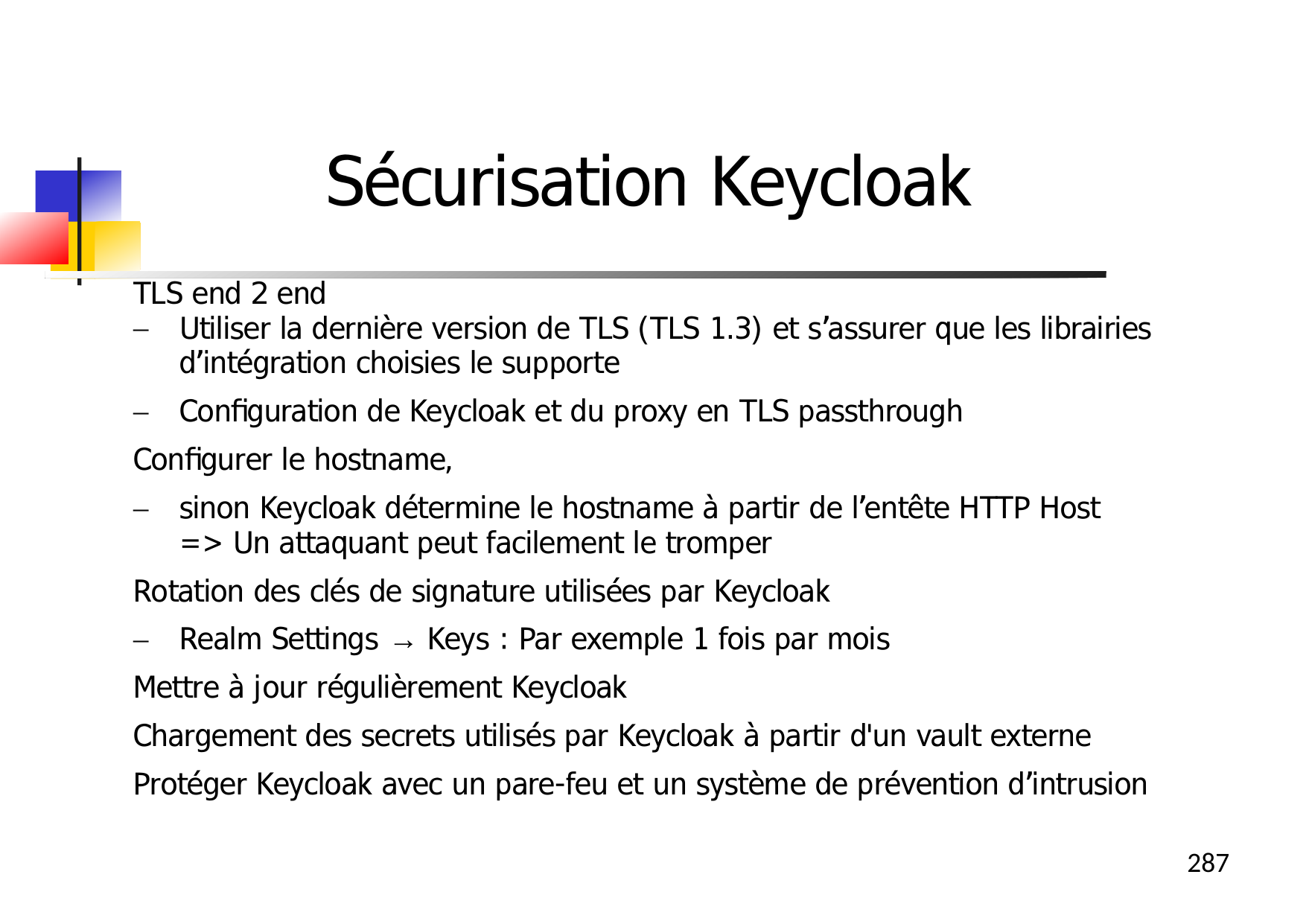

Sécurisation Keycloak
TLS end 2 end
Utiliser la dernière version de TLS (TLS 1.3) et s’assurer que les librairies d’intégration choisies le supporte
Configuration de Keycloak et du proxy en TLS passthrough
Configurer le hostname,
sinon Keycloak détermine le hostname à partir de l’entête HTTP Host
=> Un attaquant peut facilement le tromper
Rotation des clés de signature utilisées par Keycloak
Realm Settings → Keys : Par exemple 1 fois par mois
Mettre à jour régulièrement Keycloak
Chargement des secrets utilisés par Keycloak à partir d'un vault externe
Protéger Keycloak avec un pare-feu et un système de prévention d’intrusion